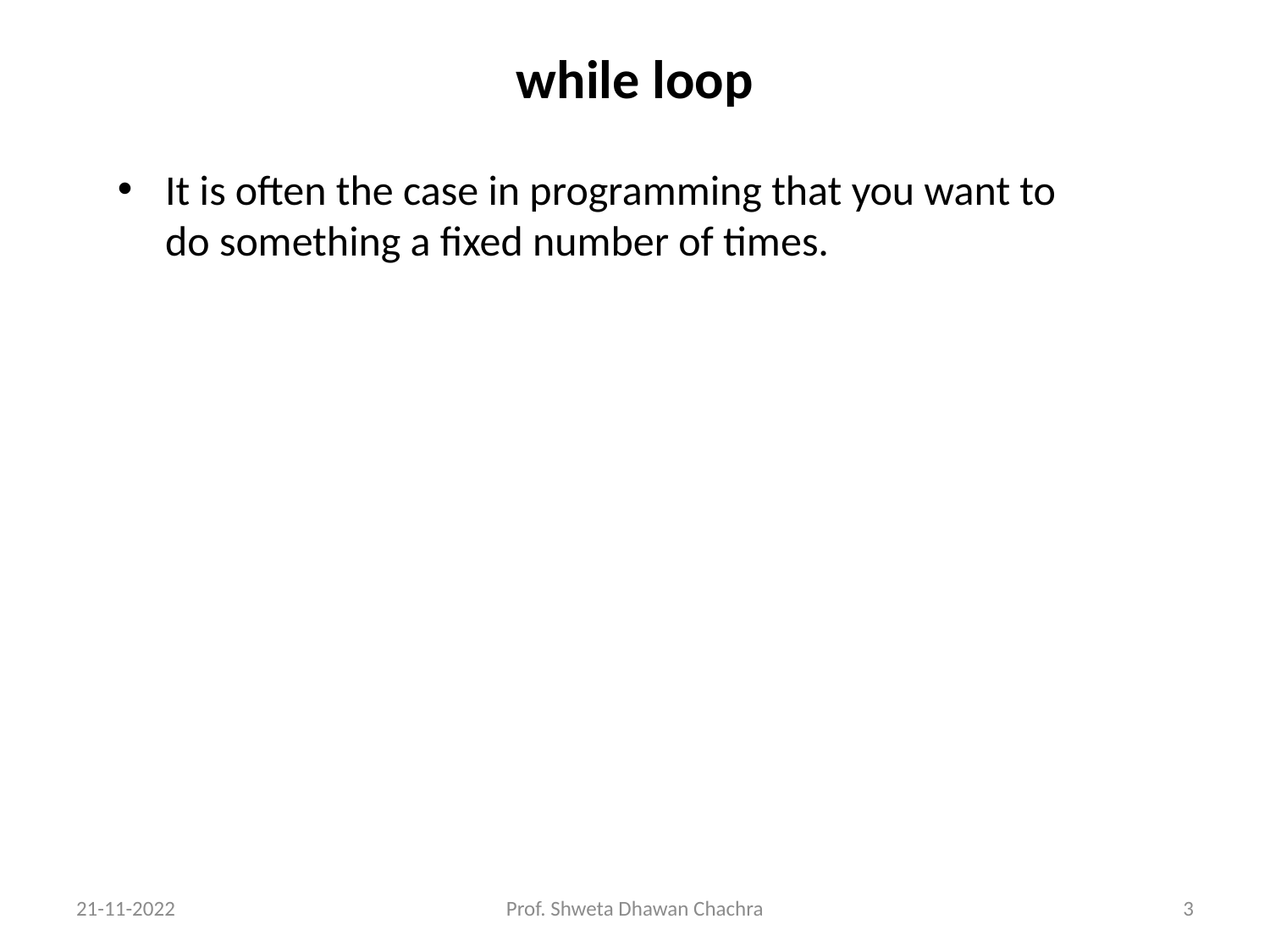

# while loop
It is often the case in programming that you want to do something a fixed number of times.
21-11-2022
Prof. Shweta Dhawan Chachra
3